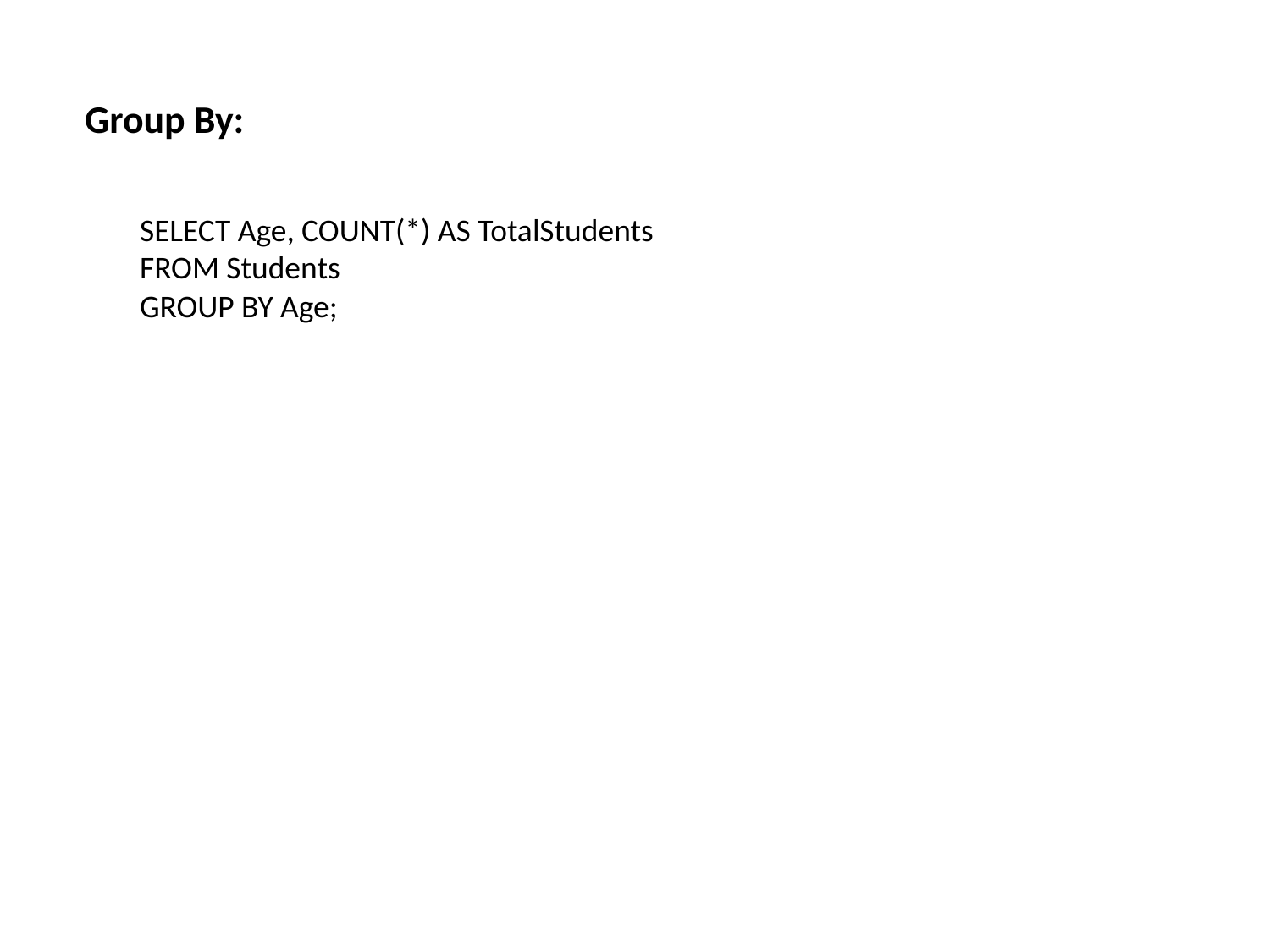

# Group By:

SELECT Age, COUNT(*) AS TotalStudents
FROM Students
GROUP BY Age;